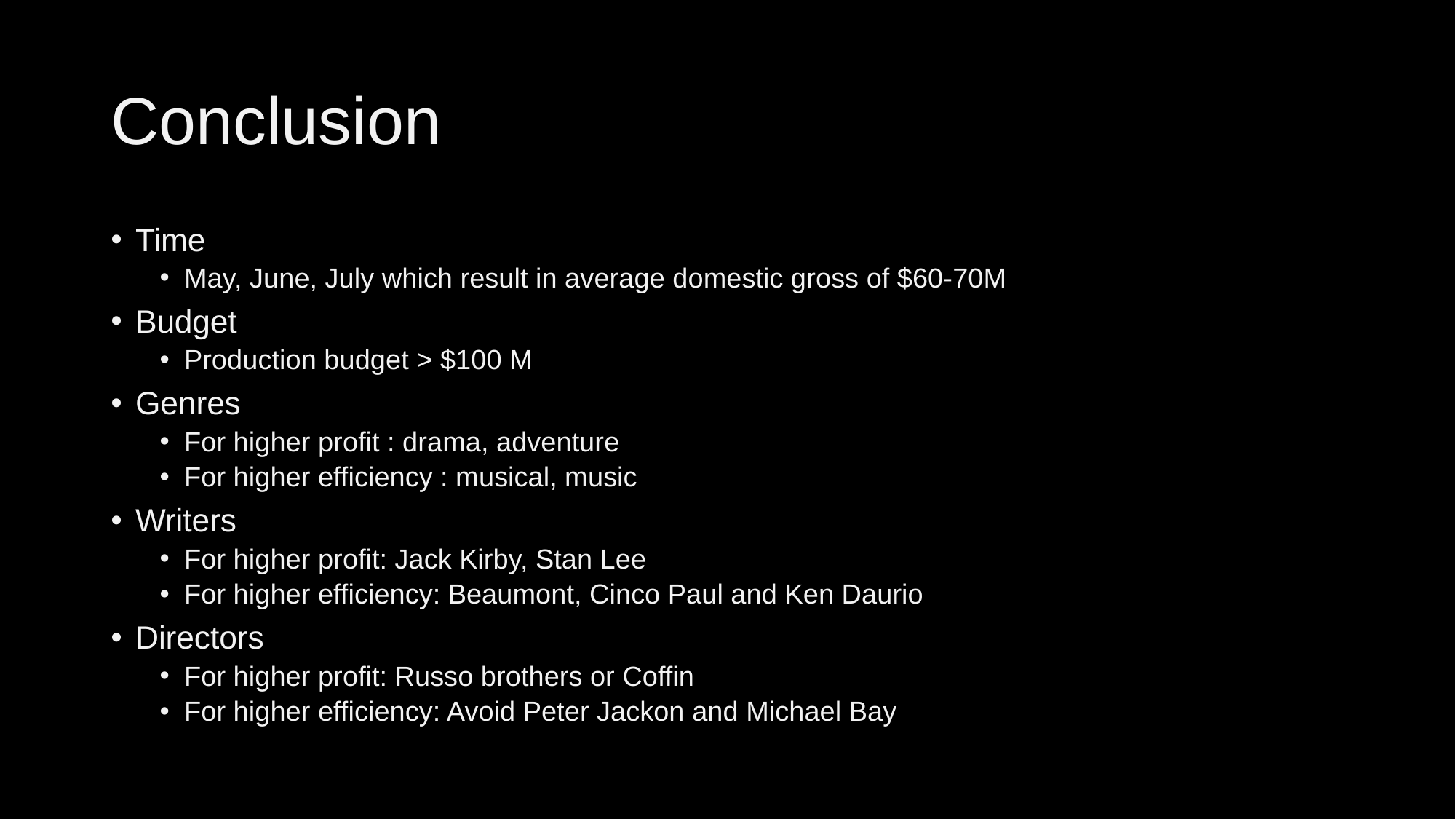

# Conclusion
Time
May, June, July which result in average domestic gross of $60-70M
Budget
Production budget > $100 M
Genres
For higher profit : drama, adventure
For higher efficiency : musical, music
Writers
For higher profit: Jack Kirby, Stan Lee
For higher efficiency: Beaumont, Cinco Paul and Ken Daurio
Directors
For higher profit: Russo brothers or Coffin
For higher efficiency: Avoid Peter Jackon and Michael Bay